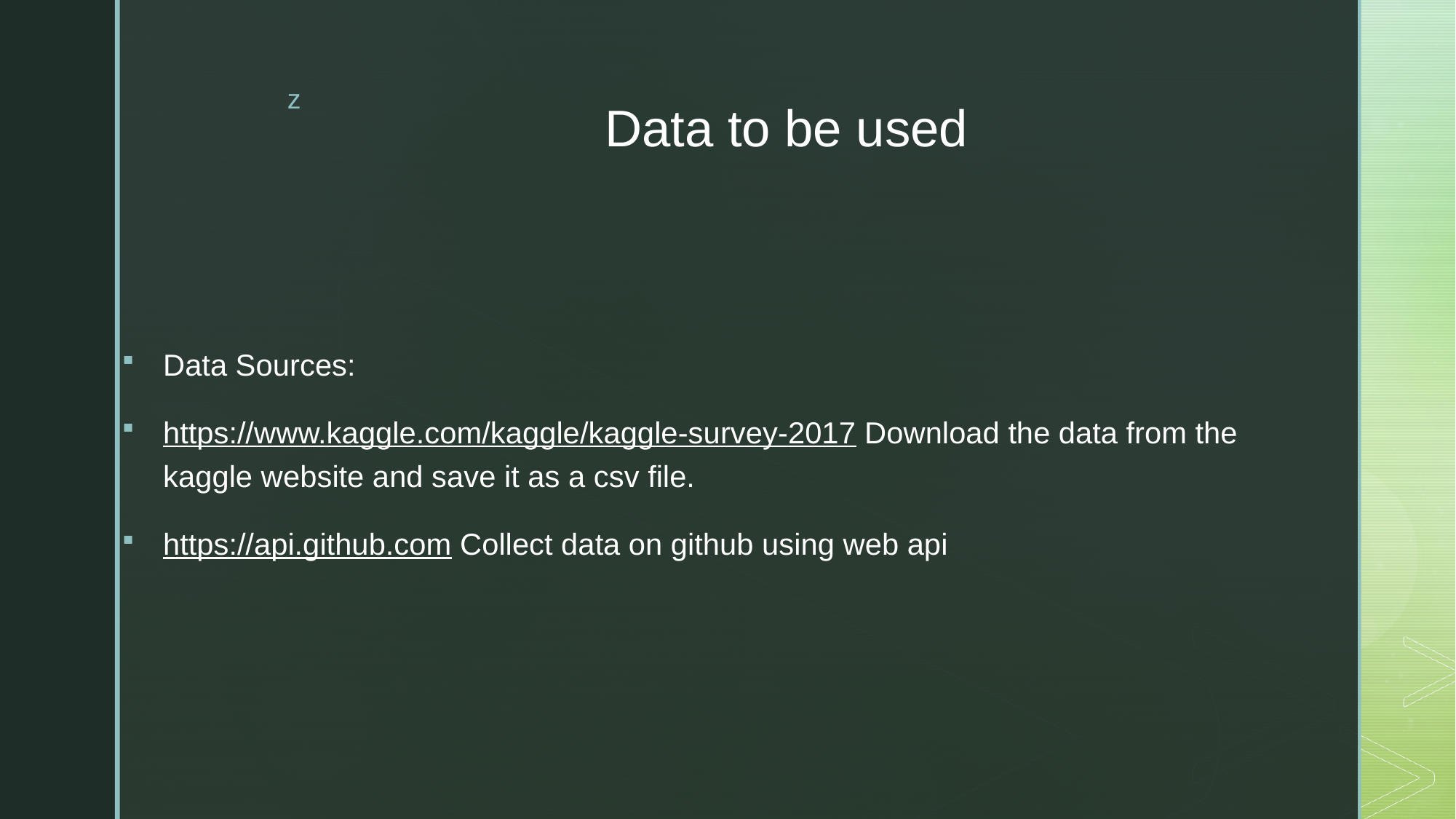

# Data to be used
Data Sources:
https://www.kaggle.com/kaggle/kaggle-survey-2017 Download the data from the kaggle website and save it as a csv file.
https://api.github.com Collect data on github using web api